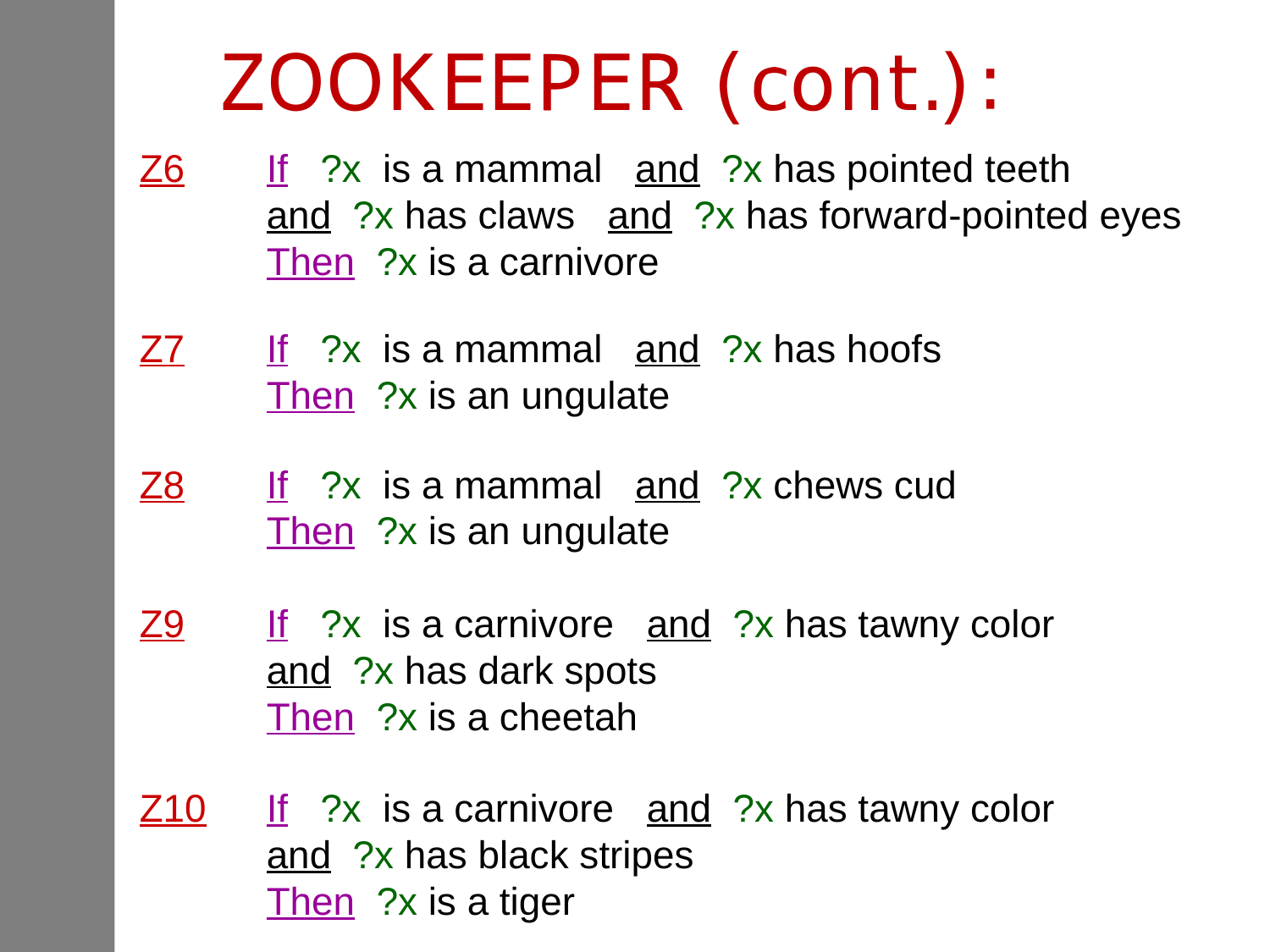

# ZOOKEEPER (cont.):
Z6	If   ?x  is a mammal   and  ?x has pointed teeth
	and  ?x has claws   and  ?x has forward-pointed eyes
	Then  ?x is a carnivore
Z7	If   ?x  is a mammal   and  ?x has hoofs
	Then  ?x is an ungulate
Z8	If   ?x  is a mammal   and  ?x chews cud
	Then  ?x is an ungulate
Z9	If   ?x  is a carnivore   and  ?x has tawny color
	and  ?x has dark spots
	Then  ?x is a cheetah
Z10	If   ?x  is a carnivore   and  ?x has tawny color
	and  ?x has black stripes
	Then  ?x is a tiger